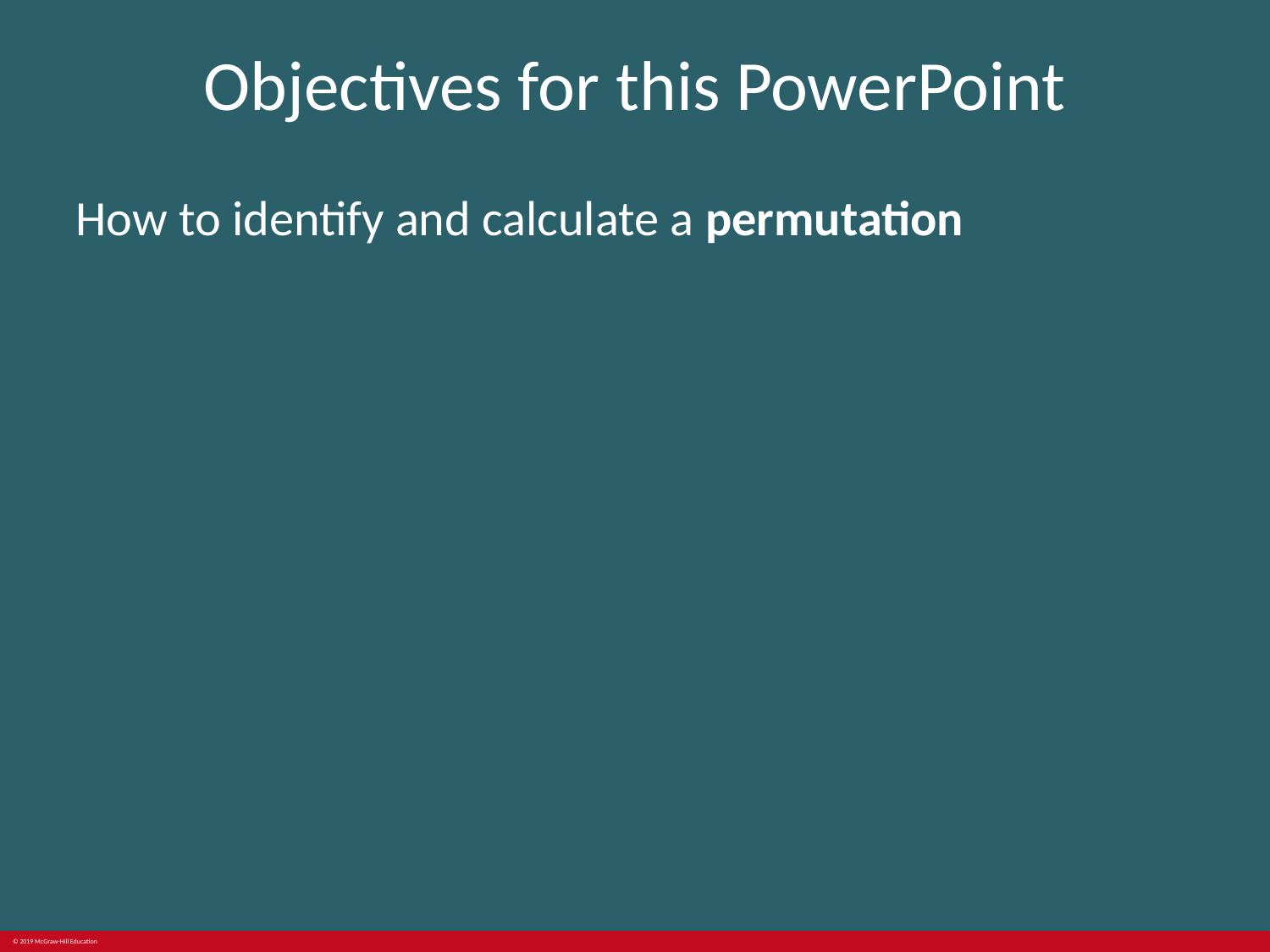

# Objectives for this PowerPoint
How to identify and calculate a permutation